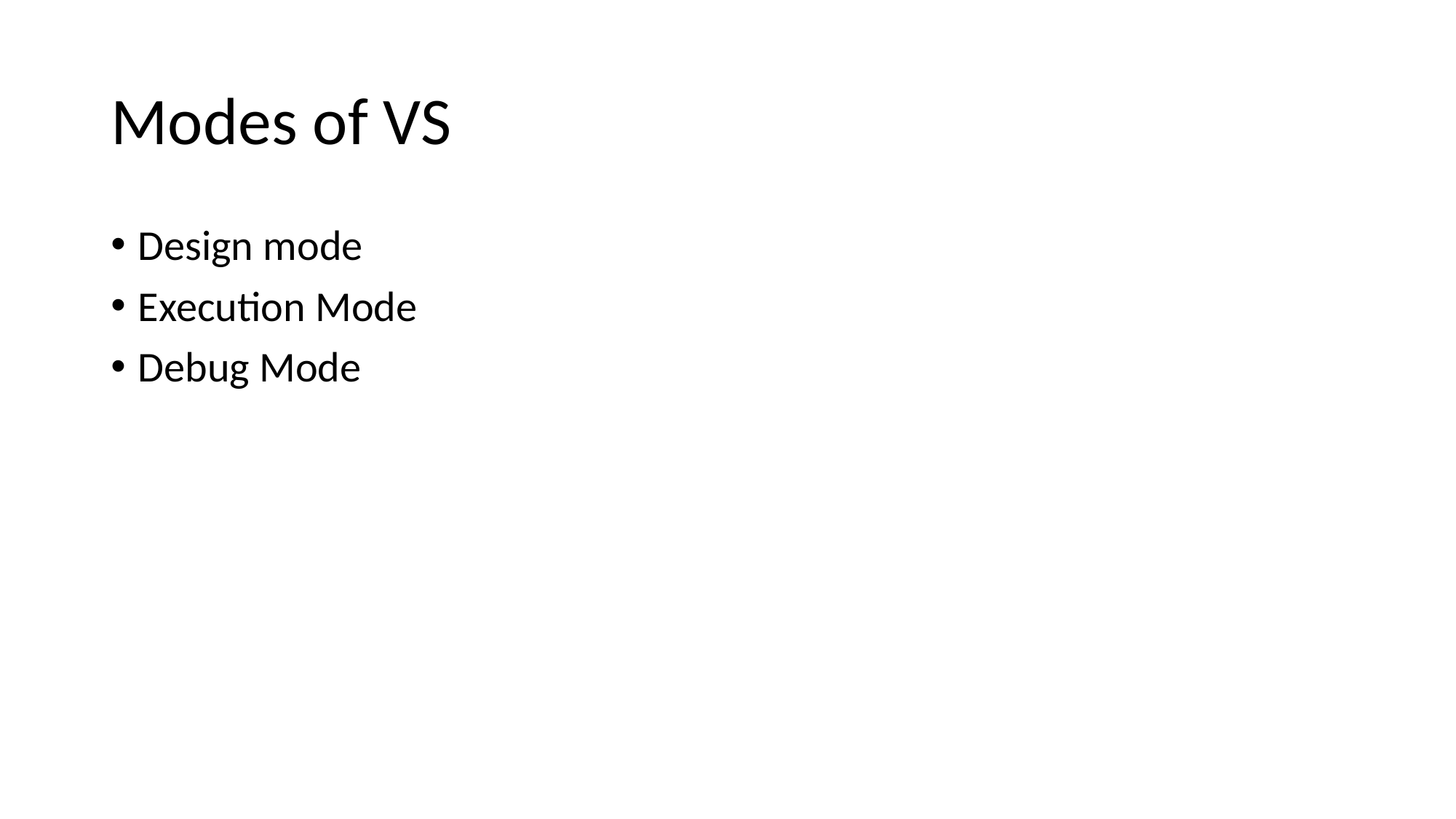

# Modes of VS
Design mode
Execution Mode
Debug Mode